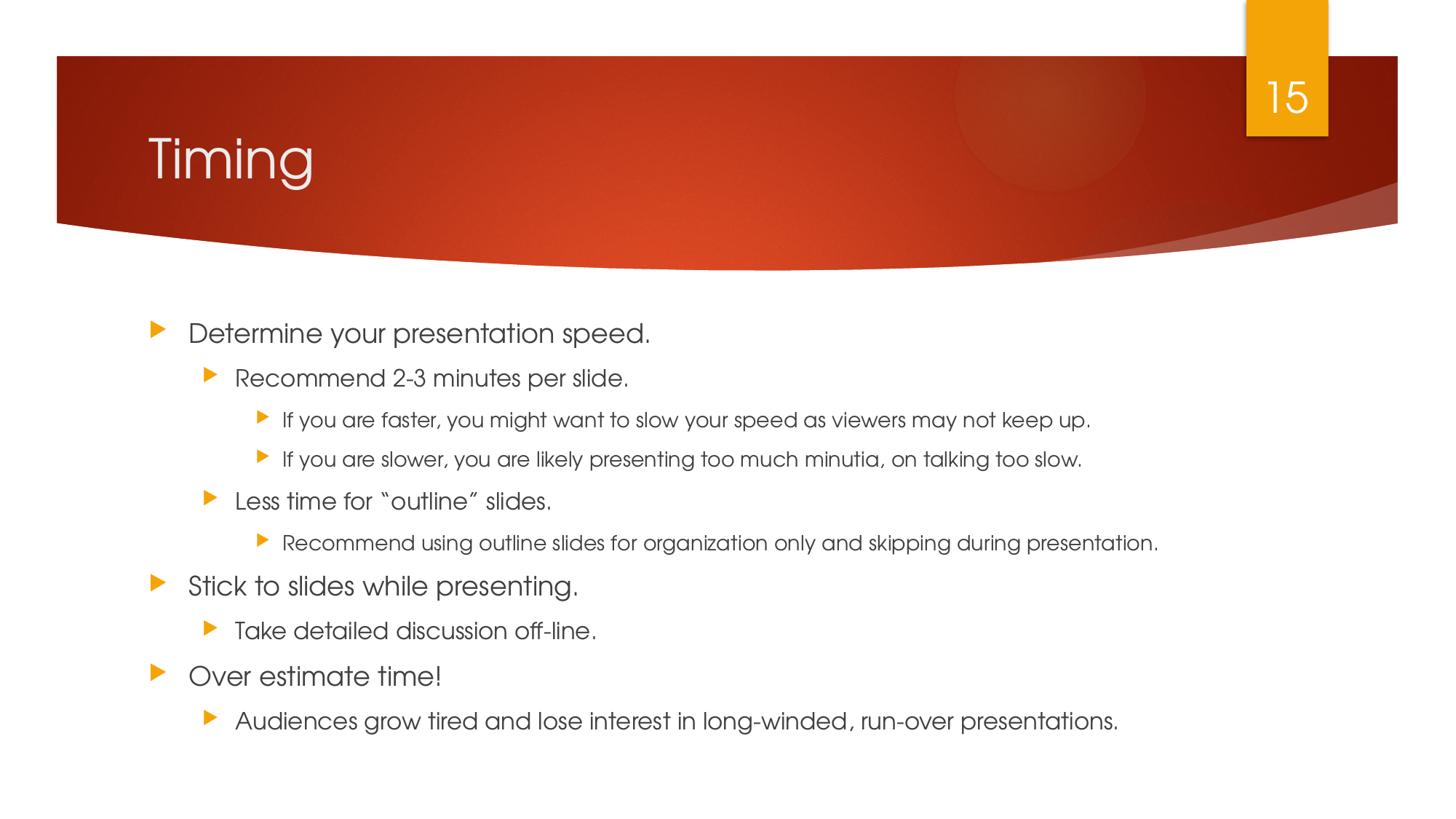

15
# Timing
Determine your presentation speed.
Recommend 2-3 minutes per slide.
If you are faster, you might want to slow your speed as viewers may not keep up.
If you are slower, you are likely presenting too much minutia, on talking too slow.
Less time for “outline” slides.
Recommend using outline slides for organization only and skipping during presentation.
Stick to slides while presenting.
Take detailed discussion off-line.
Over estimate time!
Audiences grow tired and lose interest in long-winded, run-over presentations.